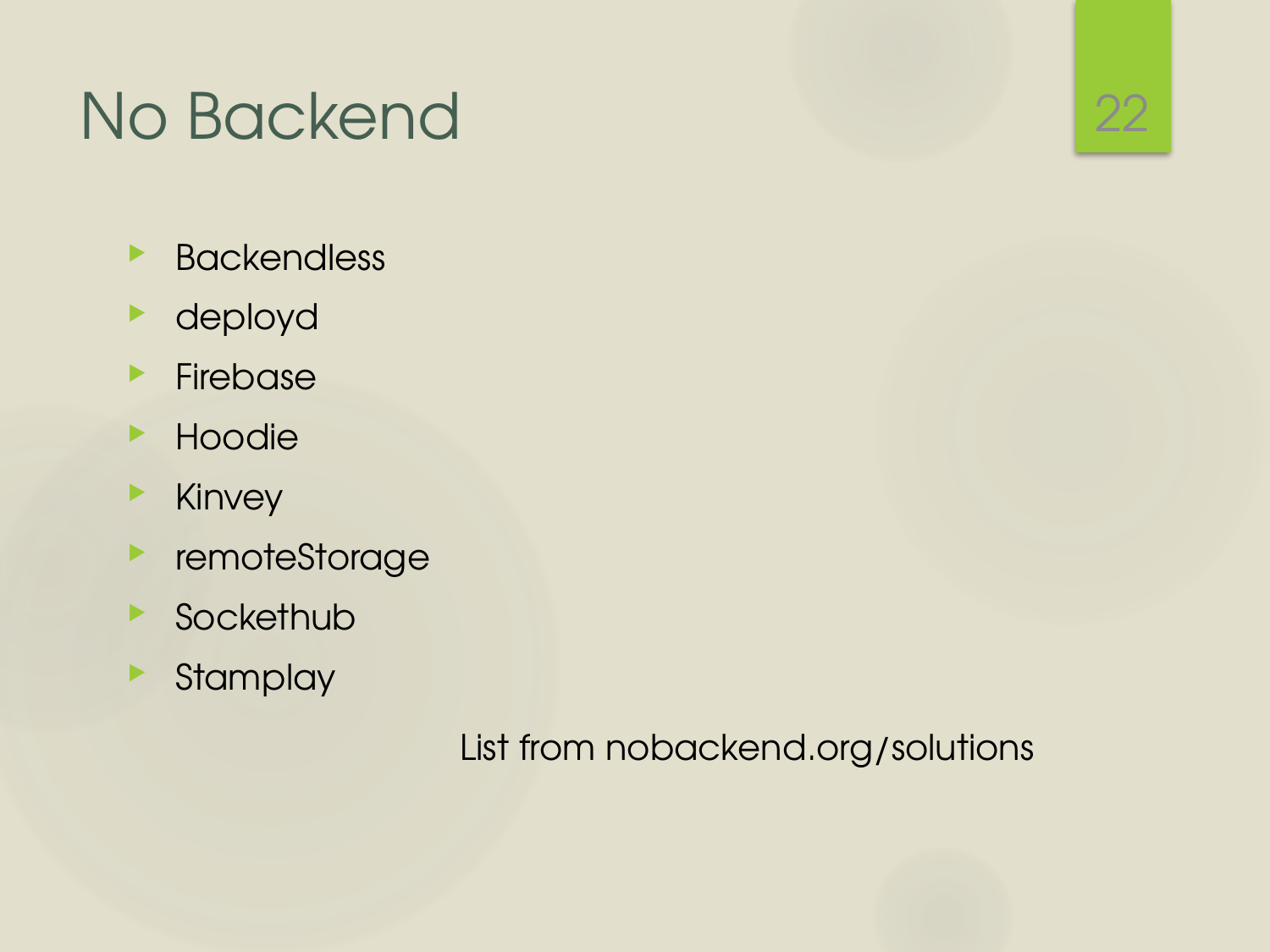

22
# No Backend
Backendless
deployd
Firebase
Hoodie
Kinvey
remoteStorage
Sockethub
Stamplay
List from nobackend.org/solutions